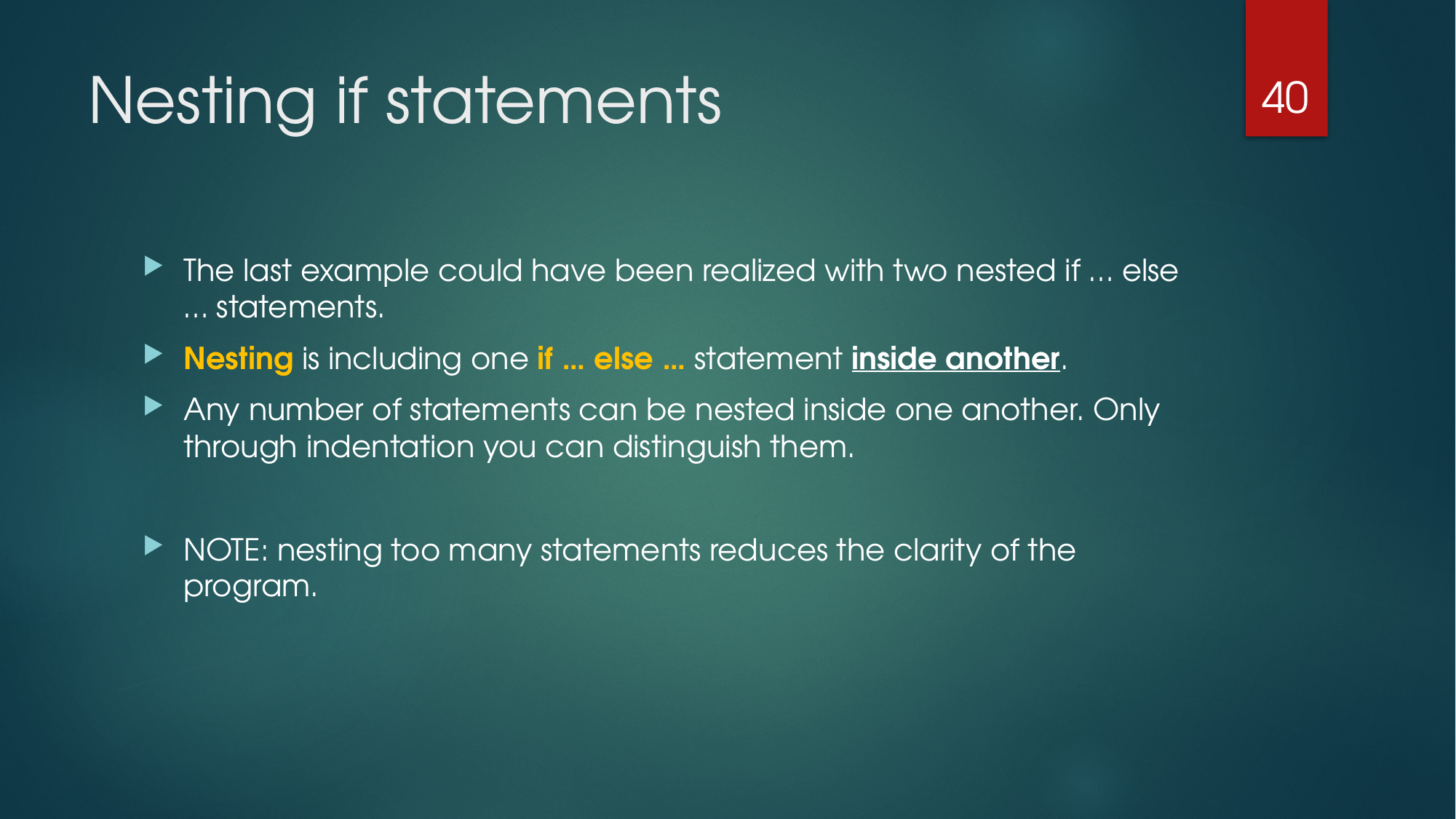

40
# Nesting if statements
The last example could have been realized with two nested if … else … statements.
Nesting is including one if … else … statement inside another.
Any number of statements can be nested inside one another. Only through indentation you can distinguish them.

NOTE: nesting too many statements reduces the clarity of the program.